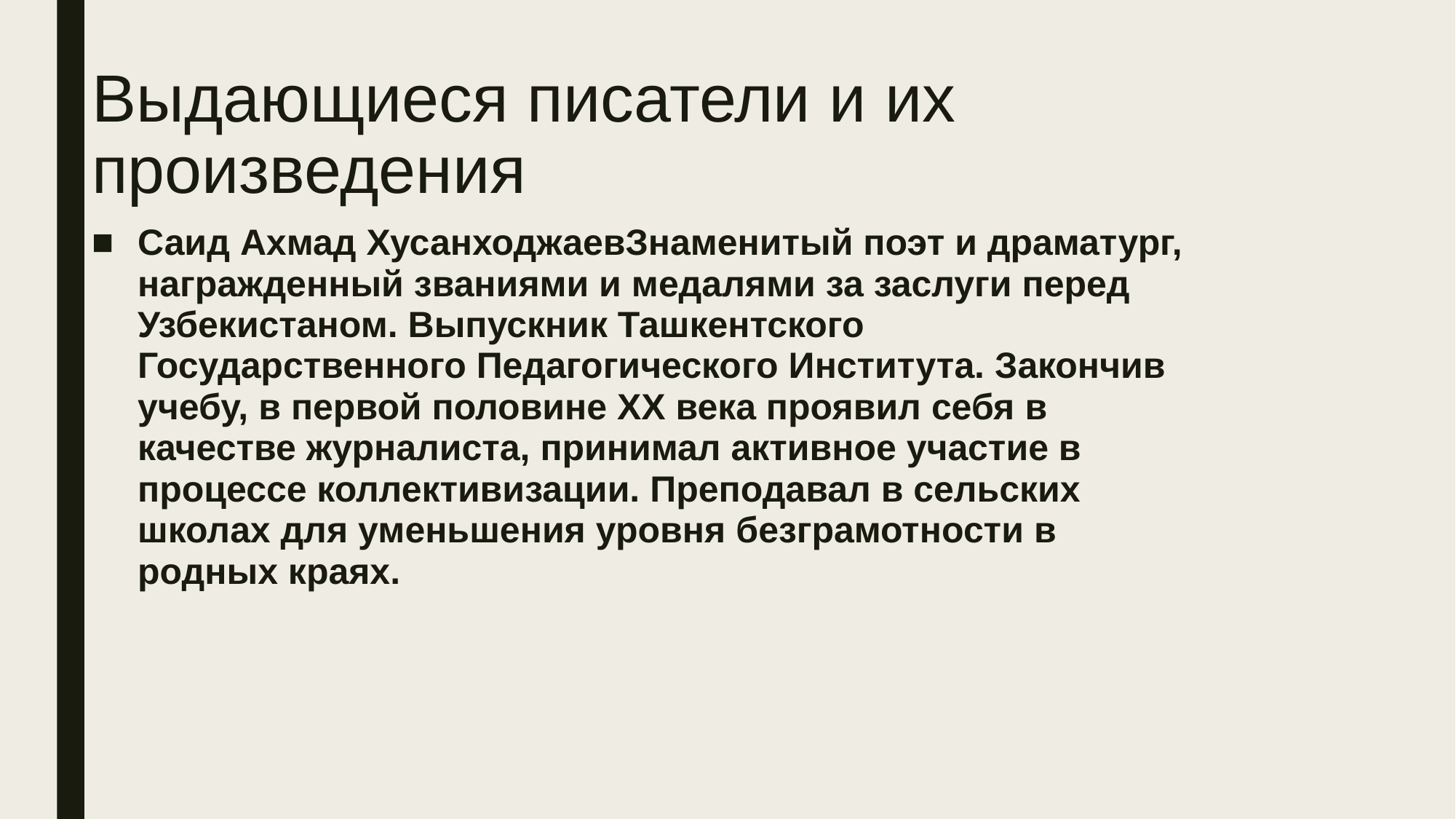

# Выдающиеся писатели и их произведения
Саид Ахмад ХусанходжаевЗнаменитый поэт и драматург, награжденный званиями и медалями за заслуги перед Узбекистаном. Выпускник Ташкентского Государственного Педагогического Института. Закончив учебу, в первой половине XX века проявил себя в качестве журналиста, принимал активное участие в процессе коллективизации. Преподавал в сельских школах для уменьшения уровня безграмотности в родных краях.